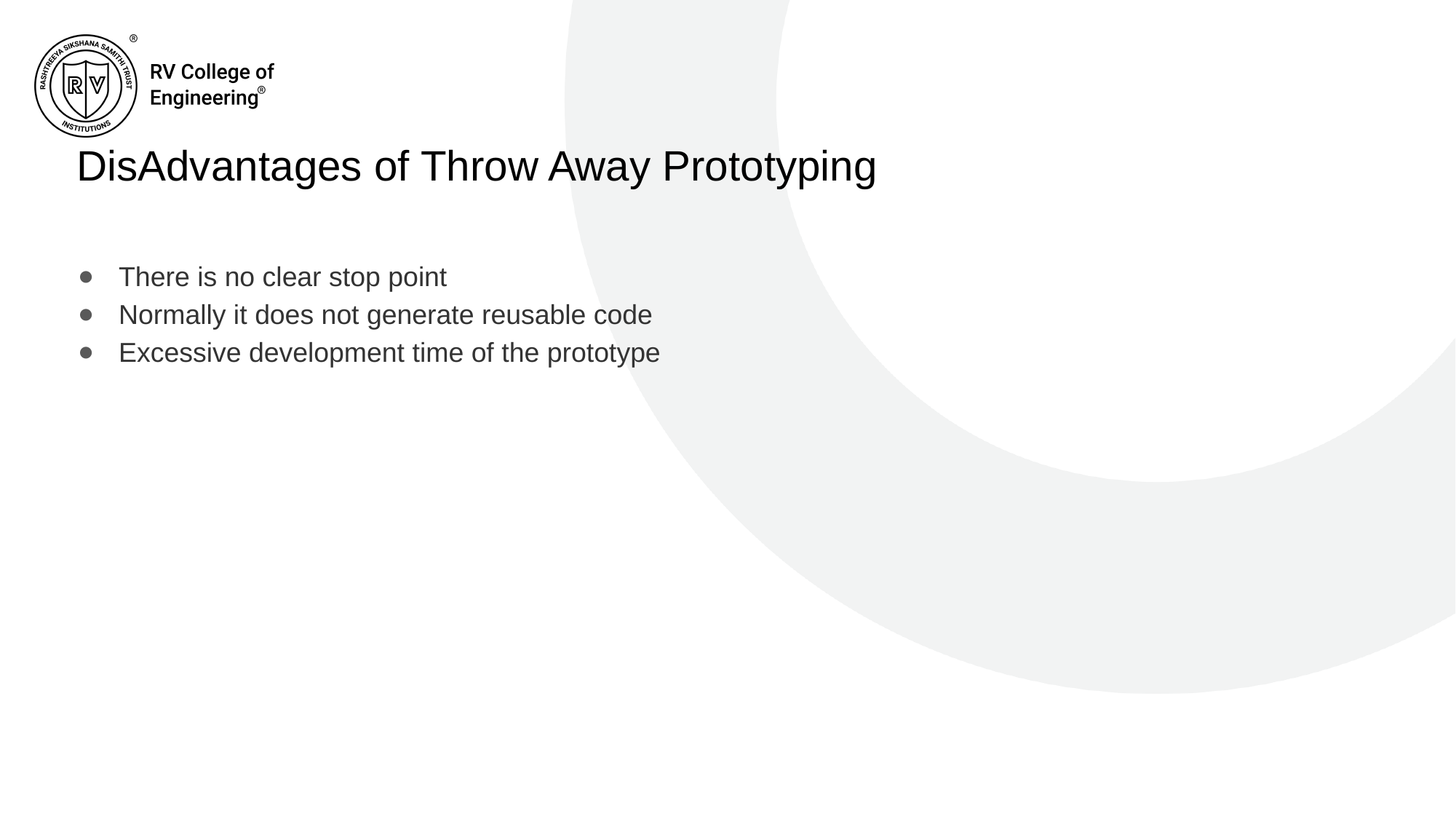

# DisAdvantages of Throw Away Prototyping
There is no clear stop point
Normally it does not generate reusable code
Excessive development time of the prototype